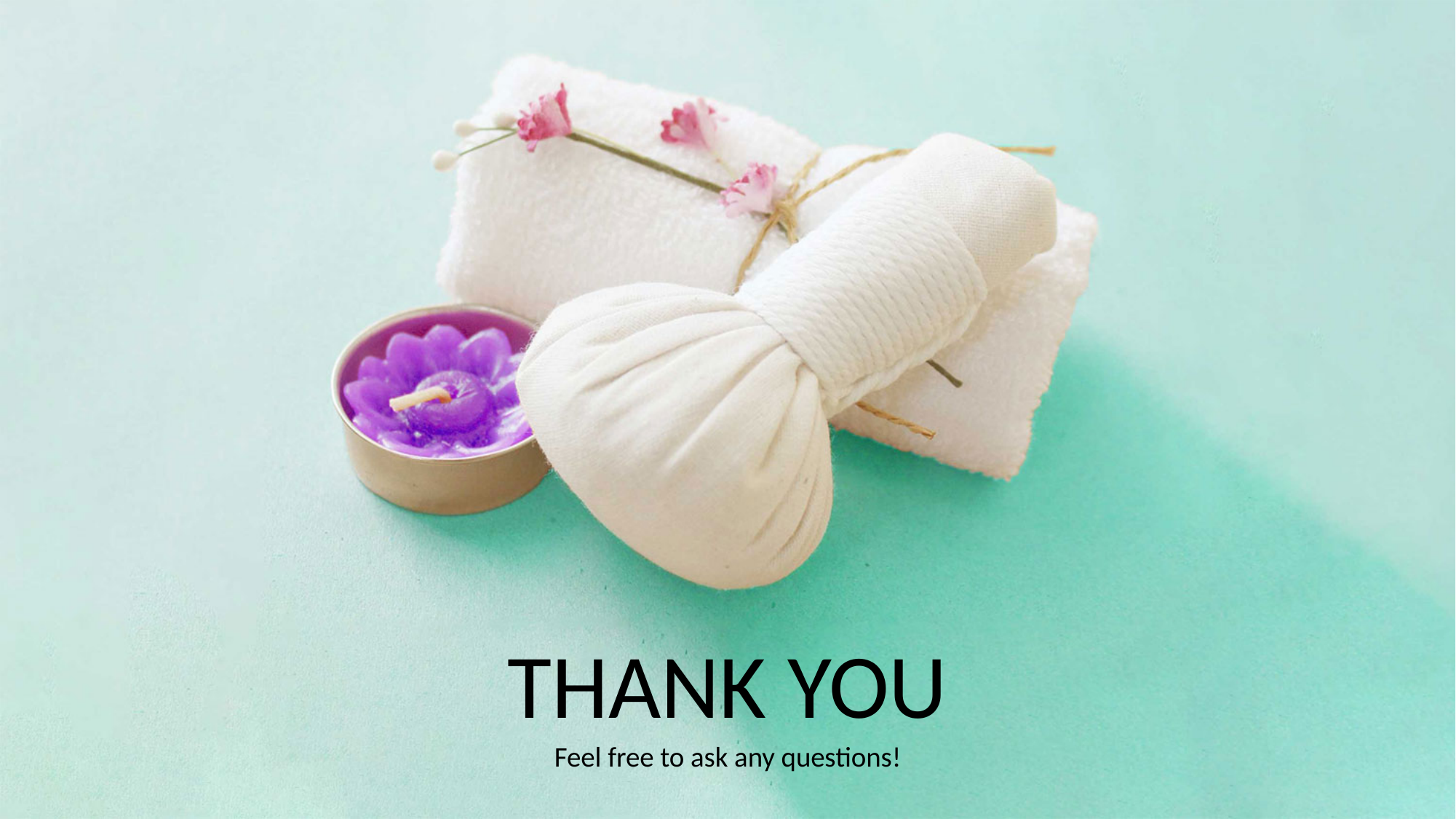

THANK YOU
Feel free to ask any questions!